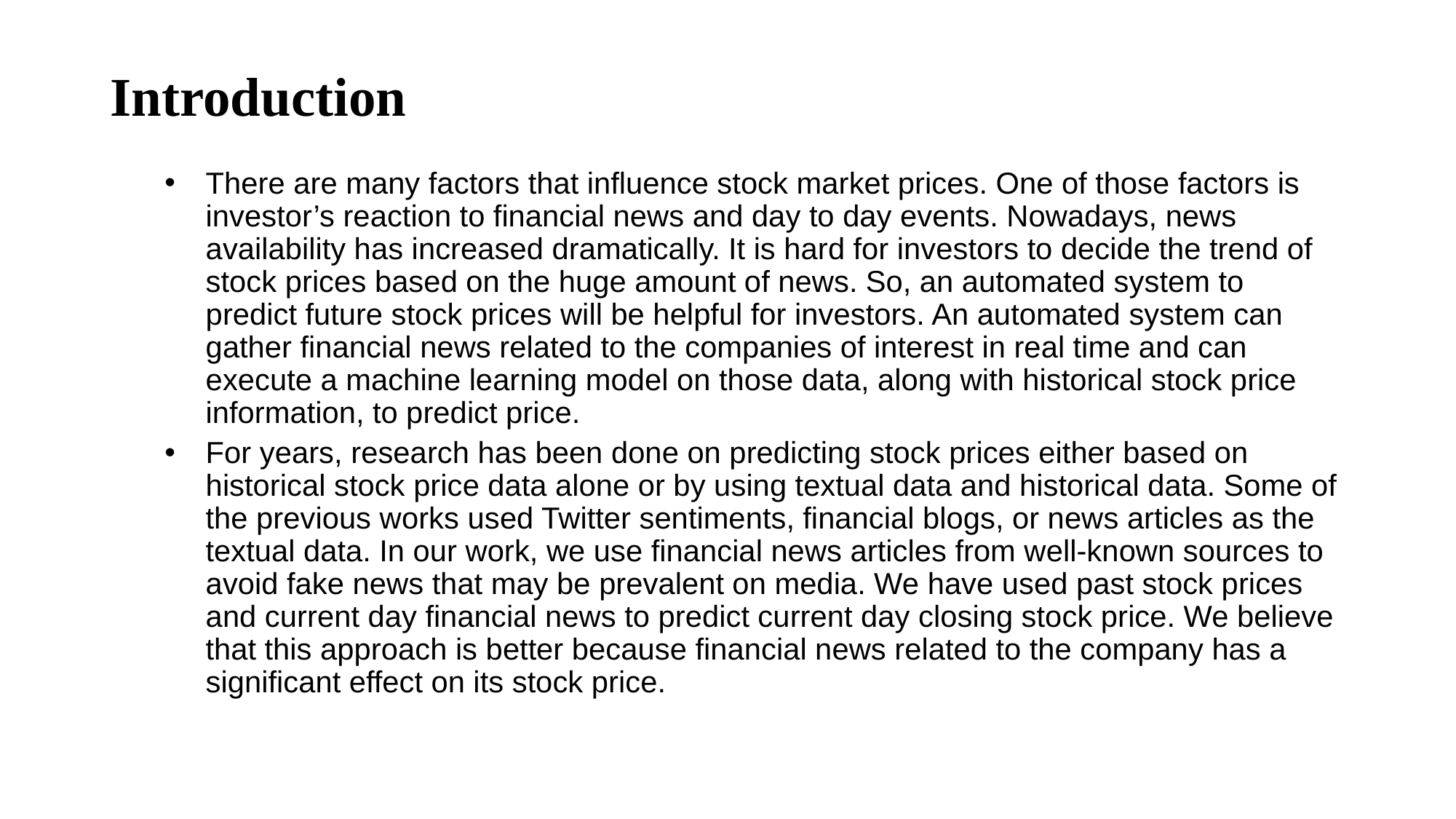

# Introduction
There are many factors that influence stock market prices. One of those factors is investor’s reaction to financial news and day to day events. Nowadays, news availability has increased dramatically. It is hard for investors to decide the trend of stock prices based on the huge amount of news. So, an automated system to predict future stock prices will be helpful for investors. An automated system can gather financial news related to the companies of interest in real time and can execute a machine learning model on those data, along with historical stock price information, to predict price.
For years, research has been done on predicting stock prices either based on historical stock price data alone or by using textual data and historical data. Some of the previous works used Twitter sentiments, financial blogs, or news articles as the textual data. In our work, we use financial news articles from well-known sources to avoid fake news that may be prevalent on media. We have used past stock prices and current day financial news to predict current day closing stock price. We believe that this approach is better because financial news related to the company has a significant effect on its stock price.